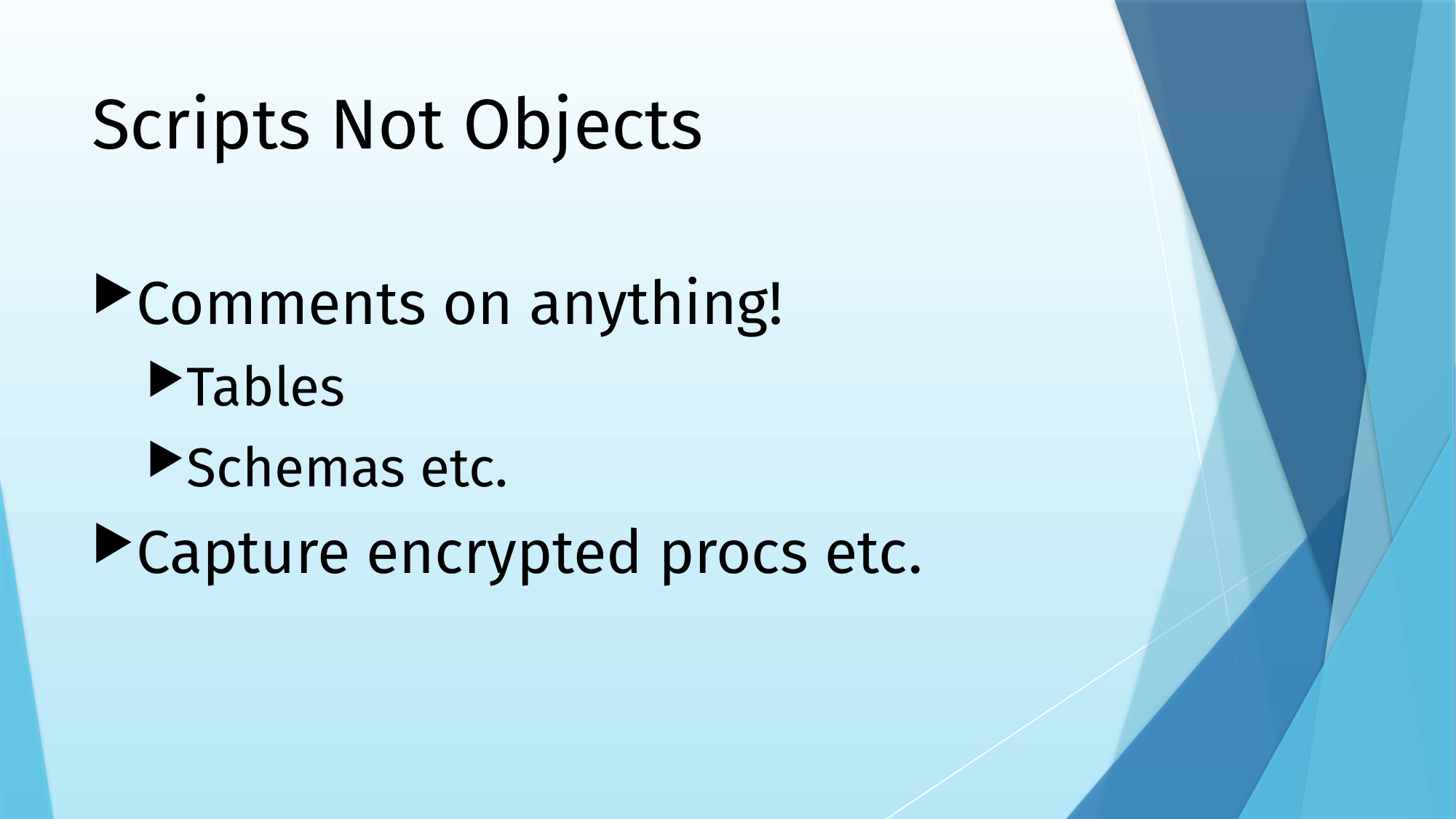

# Scripts Not Objects
Comments on anything!
Tables
Schemas etc.
Capture encrypted procs etc.